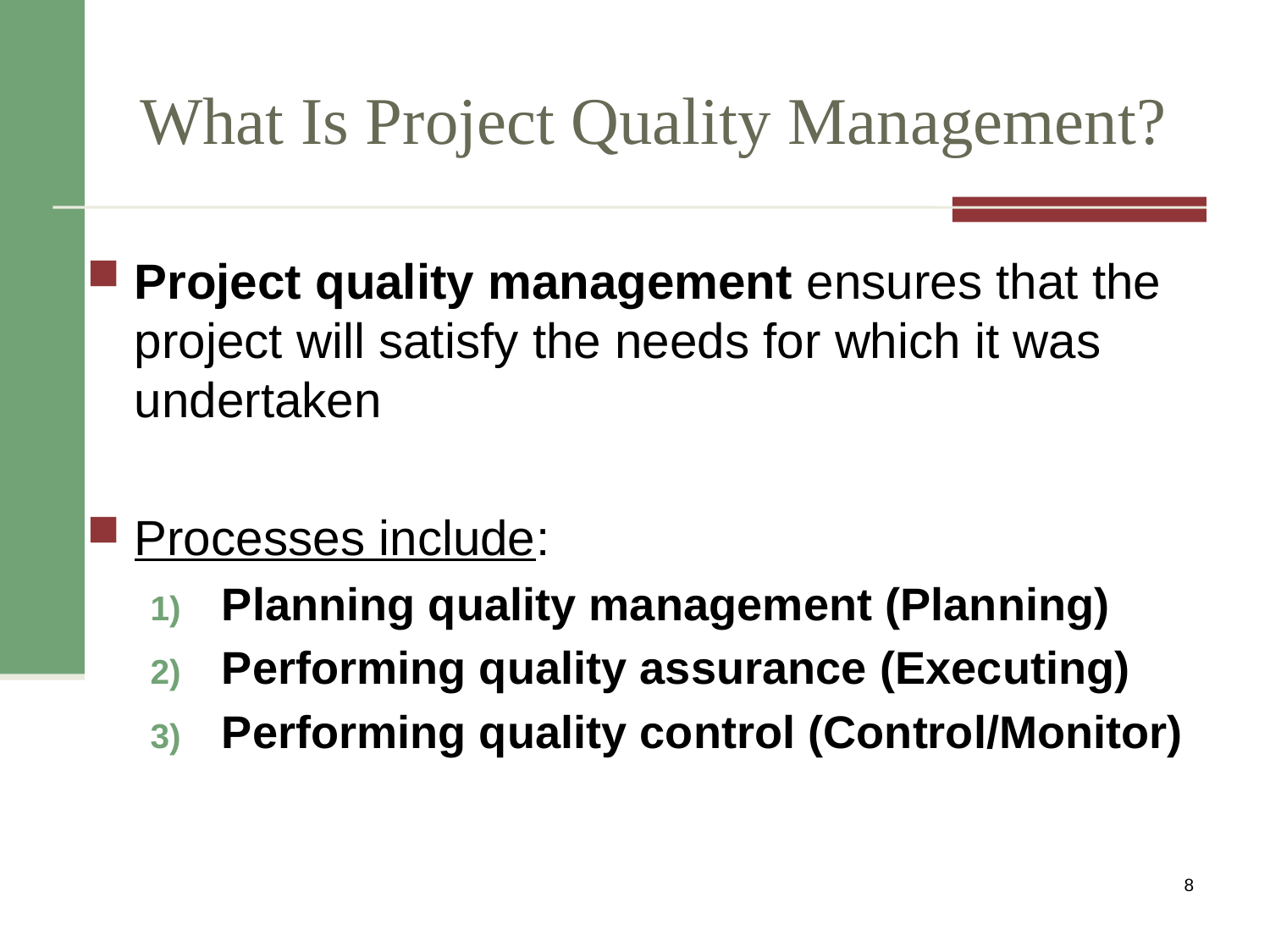

# What Is Project Quality Management?
Project quality management ensures that the project will satisfy the needs for which it was undertaken

Processes include:
Planning quality management (Planning)
Performing quality assurance (Executing)
Performing quality control (Control/Monitor)
8